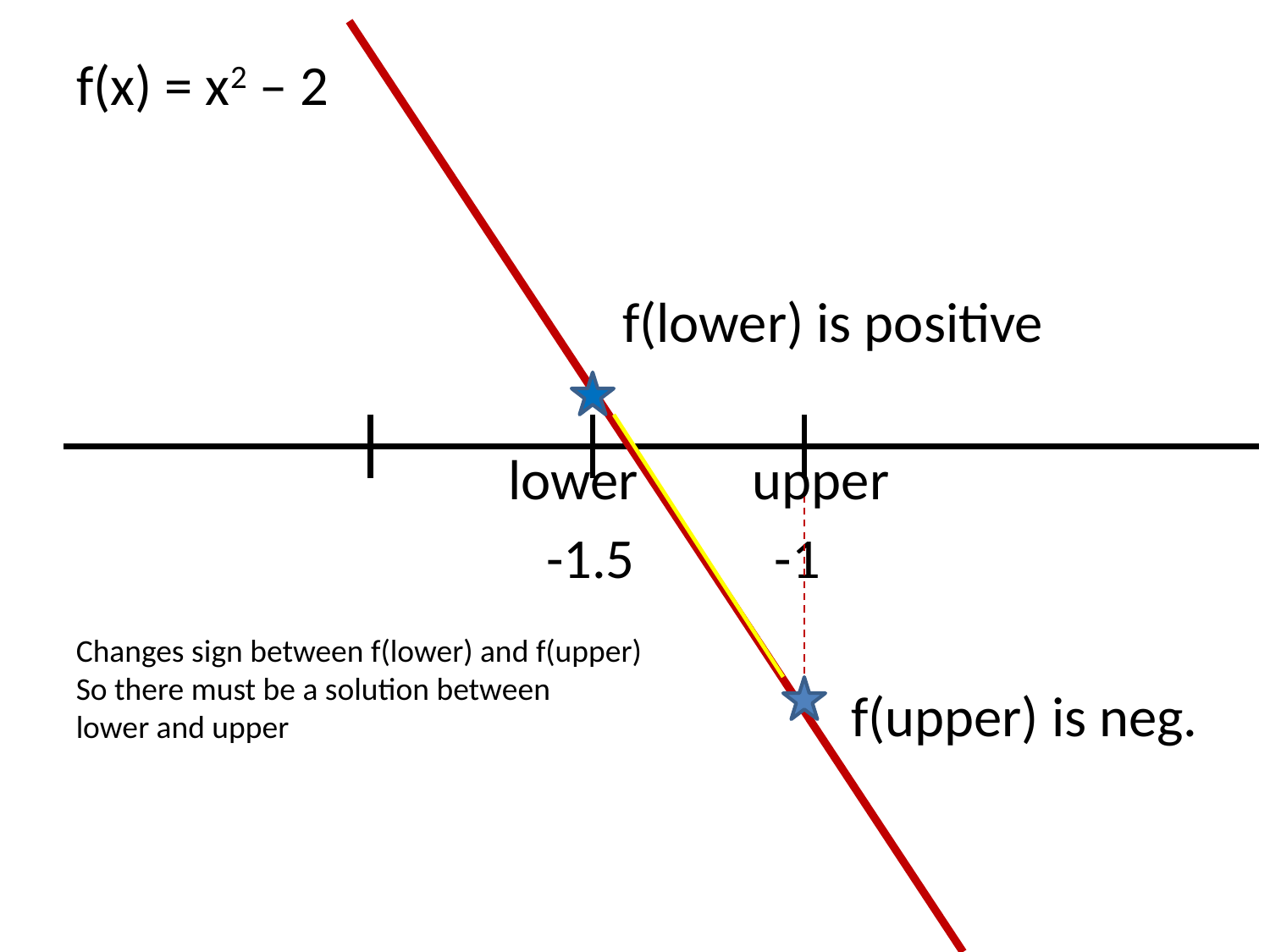

f(x) = x2 – 2

                                           f(lower) is positive

			    lower         upper
                                     -1.5           -1

                                                             f(upper) is neg.

Changes sign between f(lower) and f(upper)
So there must be a solution between
lower and upper